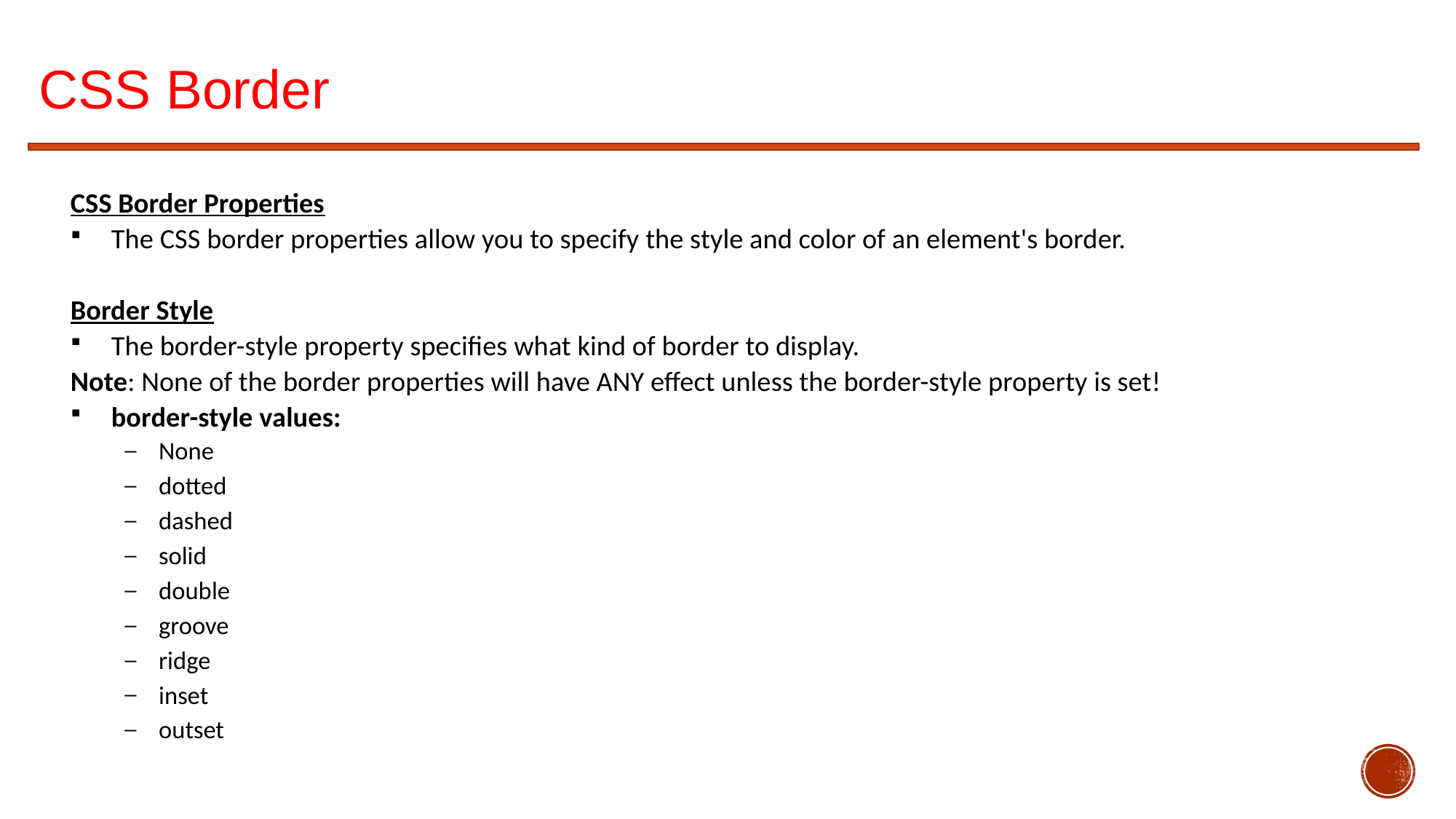

CSS Border

CSS Border Properties
The CSS border properties allow you to specify the style and color of an element's border.

Border Style
The border-style property specifies what kind of border to display.
Note: None of the border properties will have ANY effect unless the border-style property is set!
border-style values:
None
dotted
dashed
solid
double
groove
ridge
inset
outset